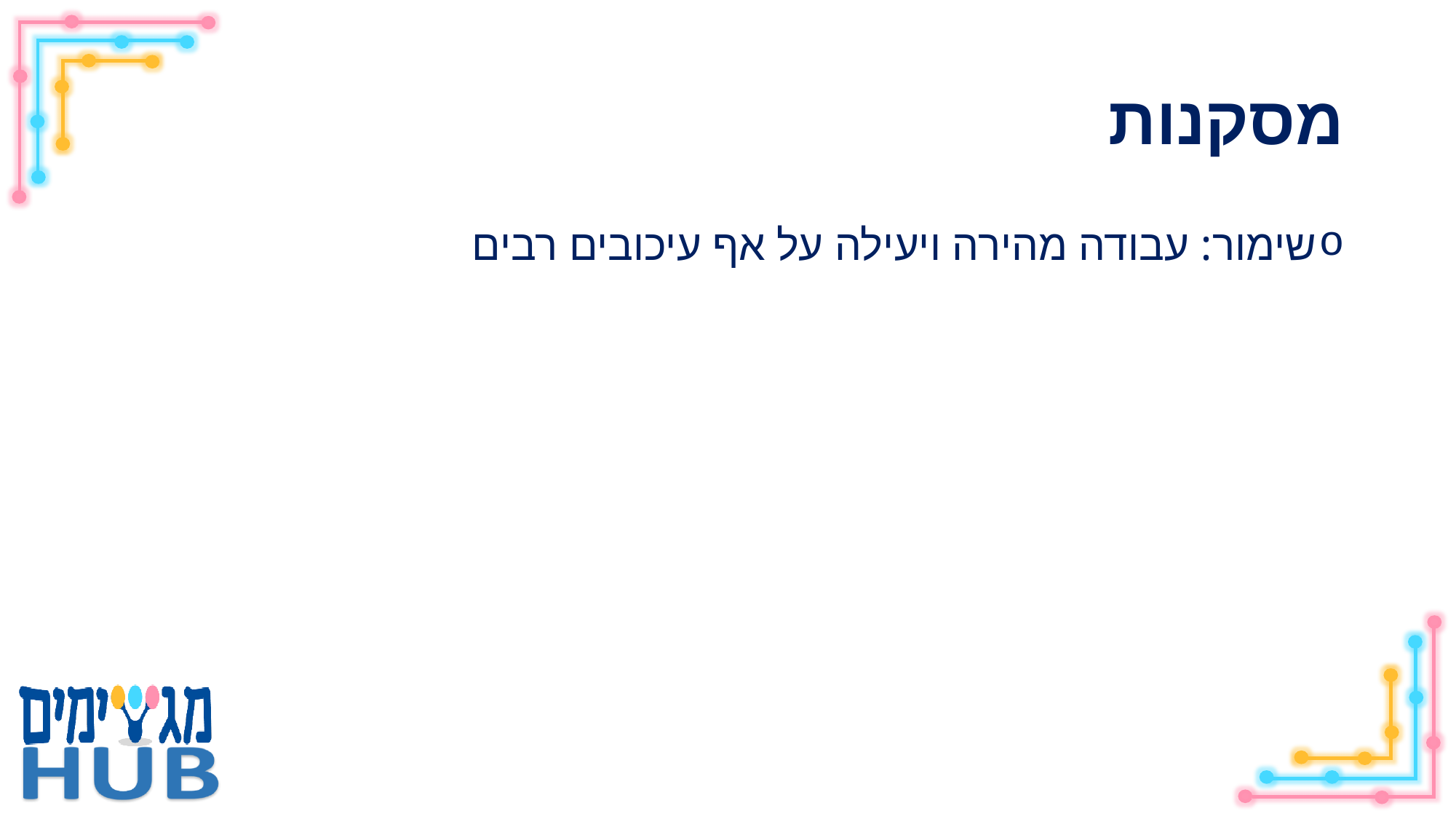

# מסקנות
שימור: עבודה מהירה ויעילה על אף עיכובים רבים